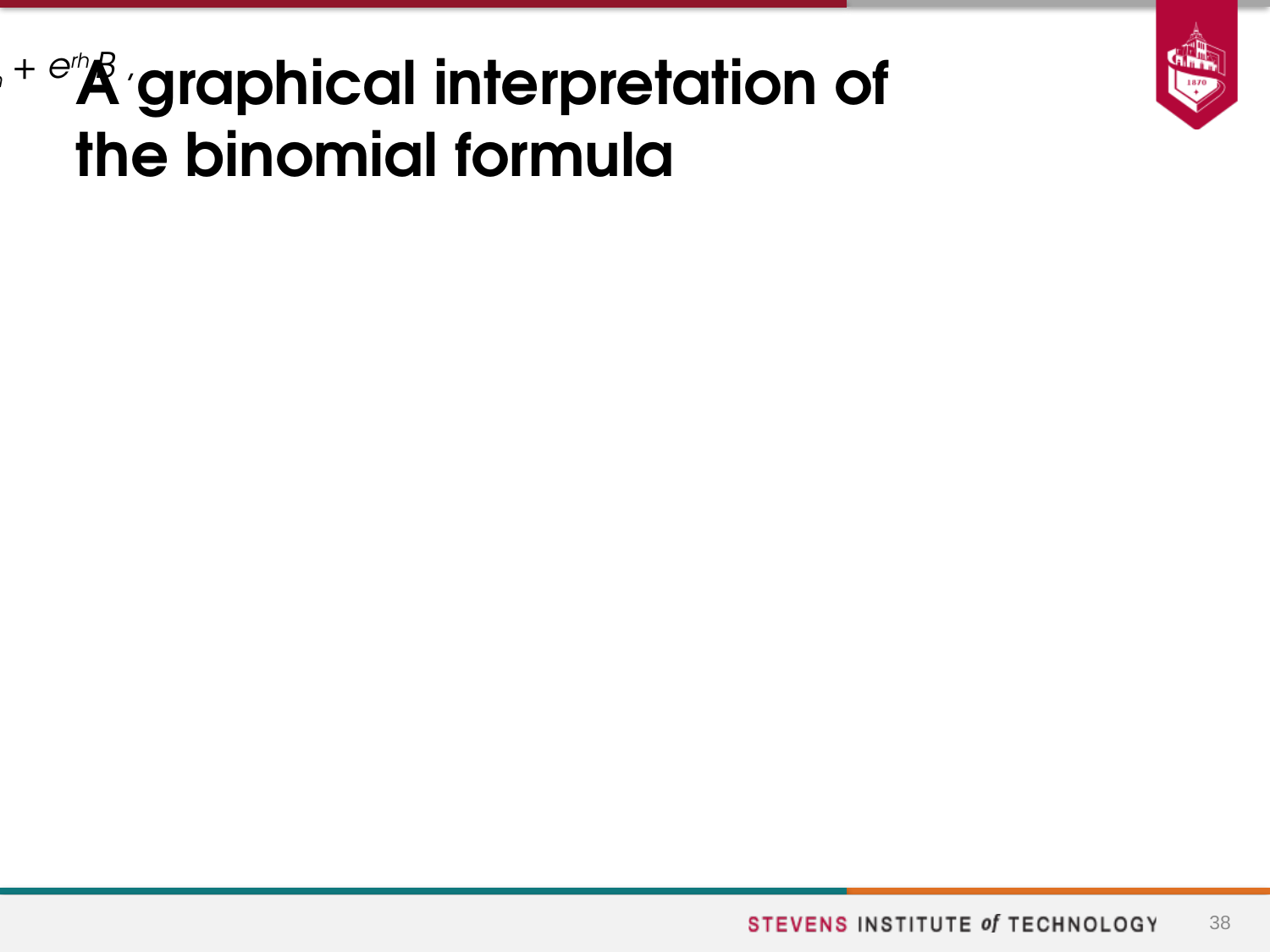

# A graphical interpretation of the binomial formula
The portfolio describes a line with the formula
Ch = ΔSh + erh B ,

	where Ch and Sh are the option and stock value after one binomial period, and supposing δ = 0.

We can control the slope of a payoff diagram by varying the number of shares, Δ, and its height by varying the number of bonds, B.

Any line replicating a call will have a positive slope (Δ > 0) and negative intercept (B < 0). (For a put, Δ < 0 and B > 0.)
38